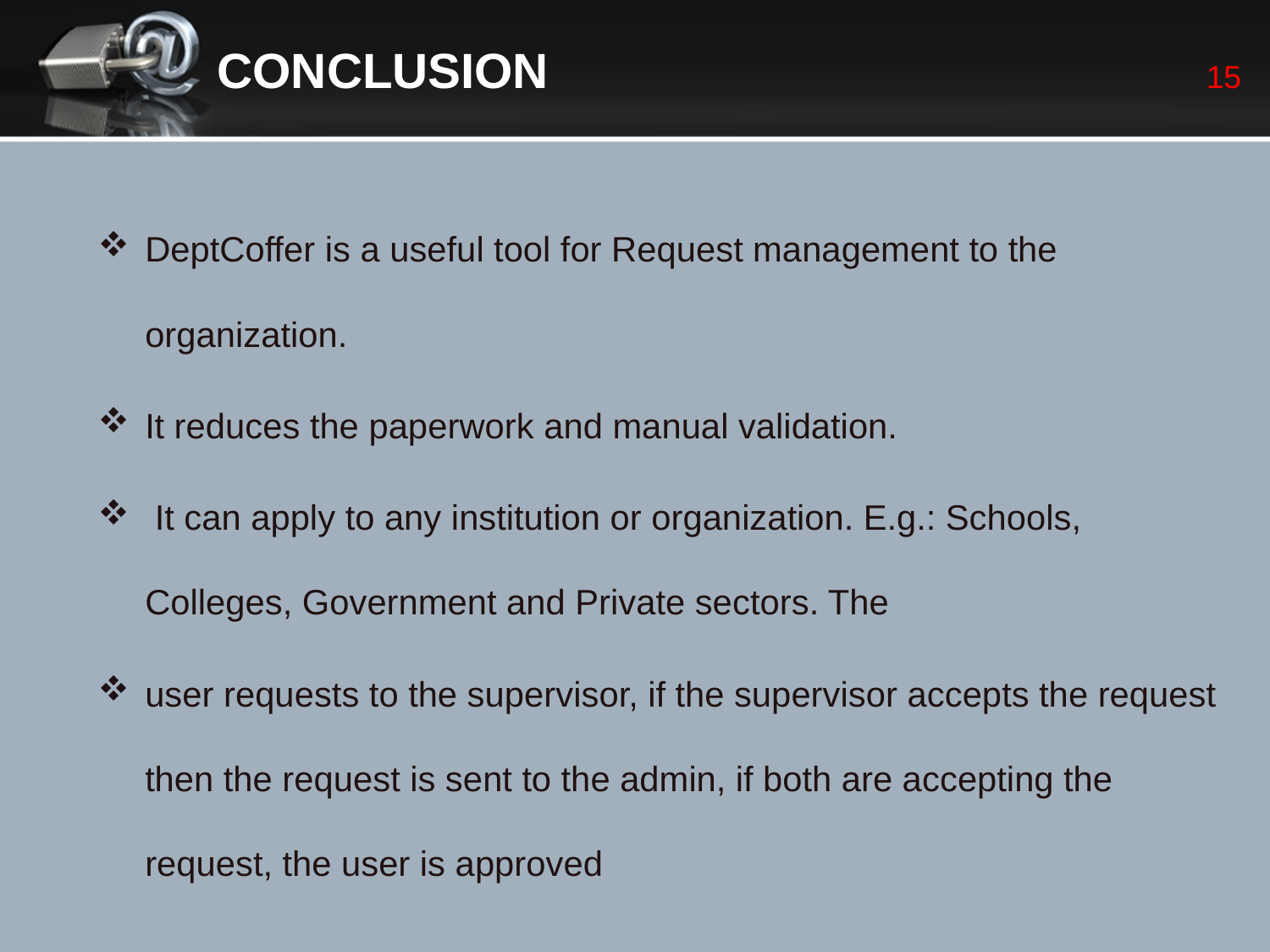

CONCLUSION
15

DeptCoffer is a useful tool for Request management to the organization.
It reduces the paperwork and manual validation.
 It can apply to any institution or organization. E.g.: Schools, Colleges, Government and Private sectors. The
user requests to the supervisor, if the supervisor accepts the request then the request is sent to the admin, if both are accepting the request, the user is approved